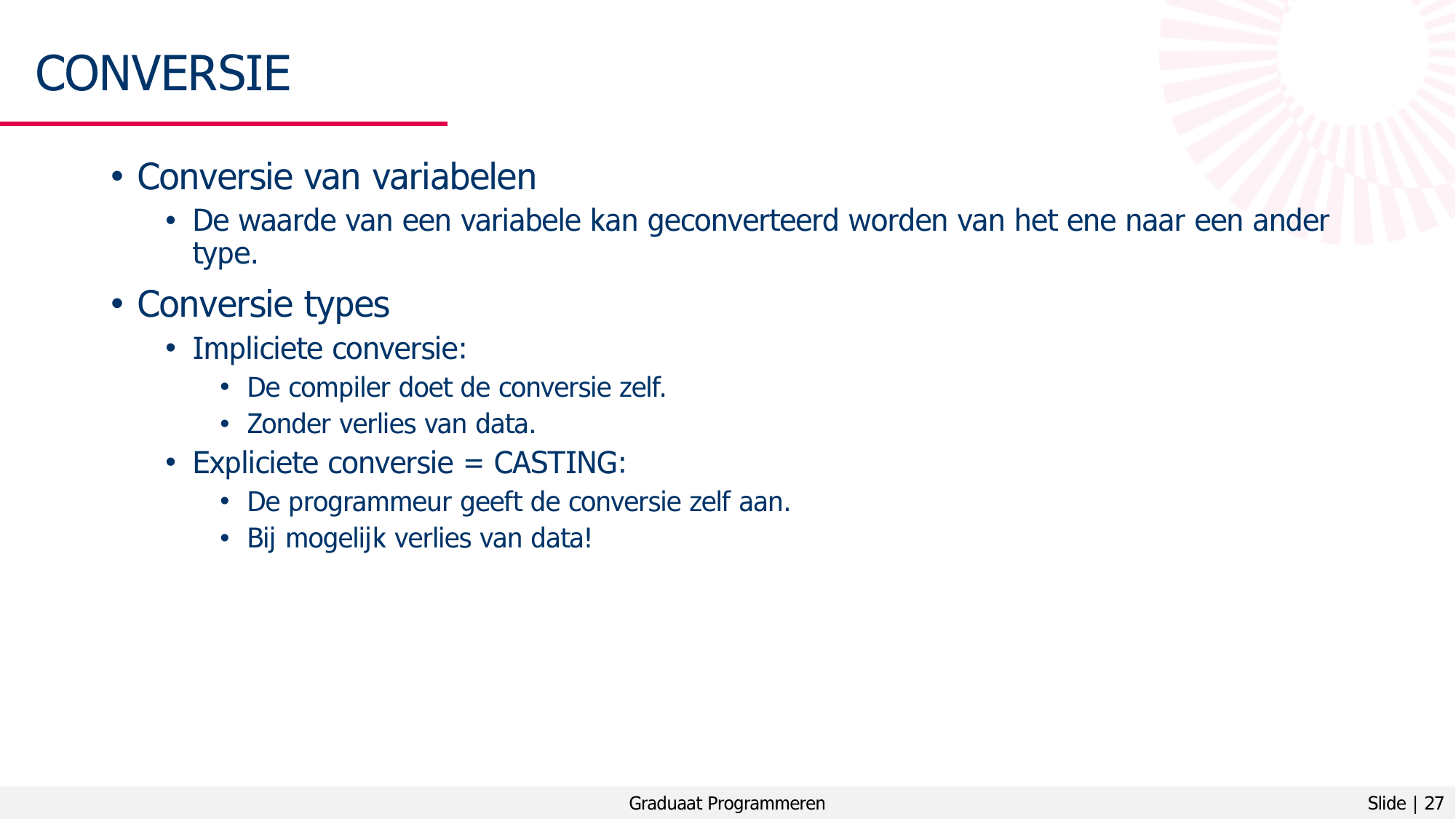

# Conversie
Conversie van variabelen
De waarde van een variabele kan geconverteerd worden van het ene naar een ander type.
Conversie types
Impliciete conversie:
De compiler doet de conversie zelf.
Zonder verlies van data.
Expliciete conversie = CASTING:
De programmeur geeft de conversie zelf aan.
Bij mogelijk verlies van data!